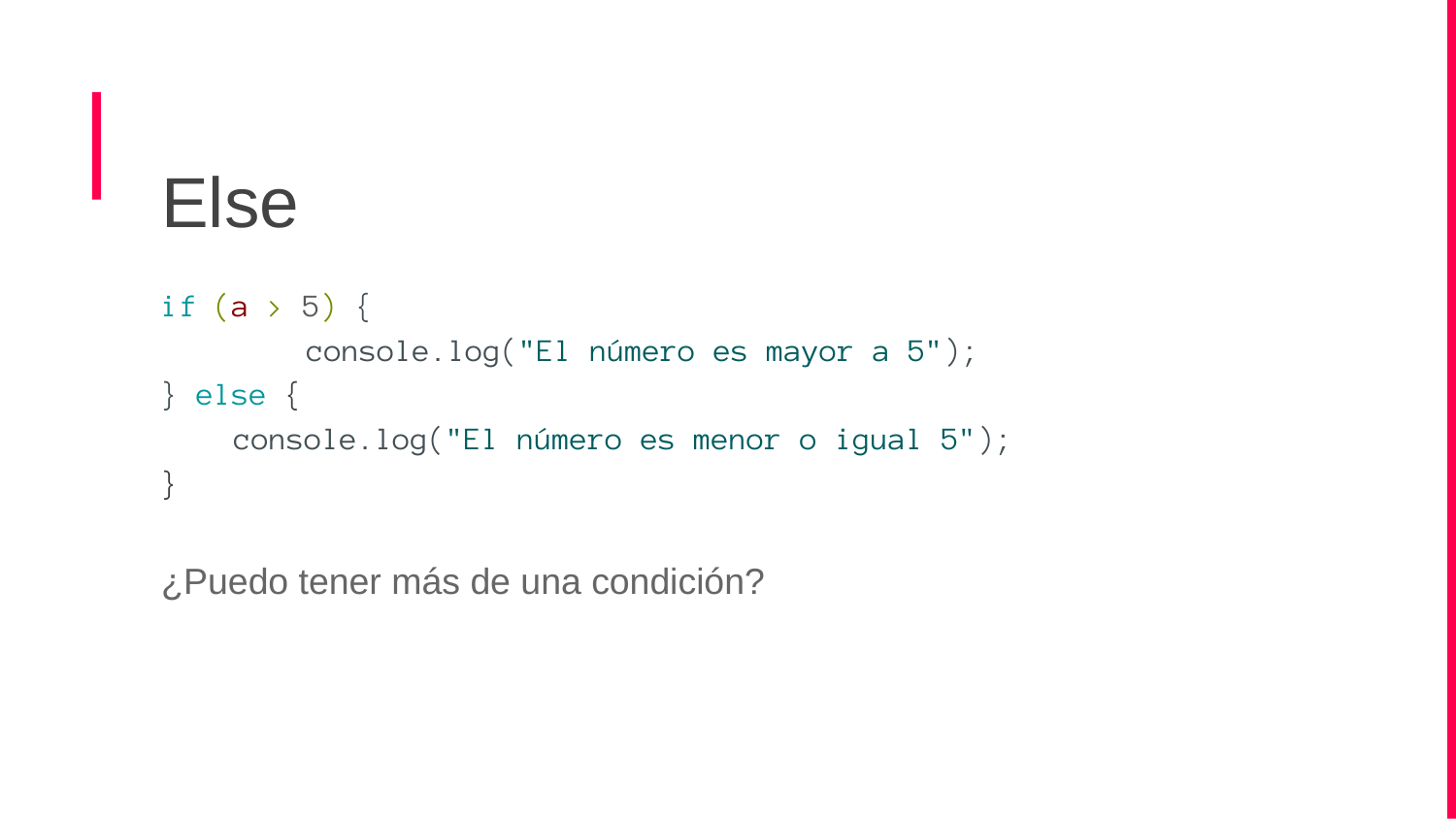

Else
if (a > 5) {
	console.log("El número es mayor a 5");
} else {
console.log("El número es menor o igual 5");
}
¿Puedo tener más de una condición?